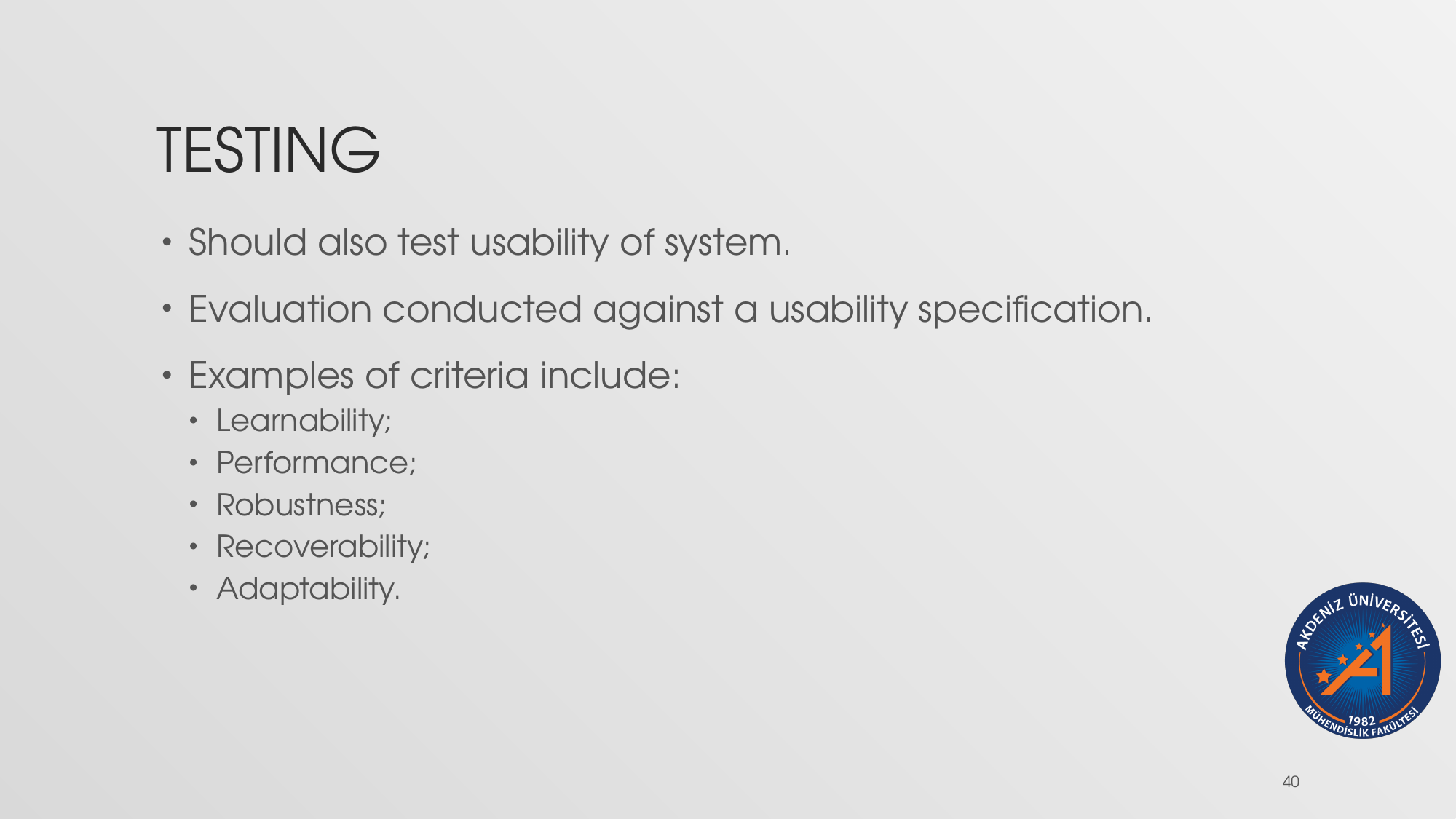

# Testing
Should also test usability of system.
Evaluation conducted against a usability specification.
Examples of criteria include:
Learnability;
Performance;
Robustness;
Recoverability;
Adaptability.

40